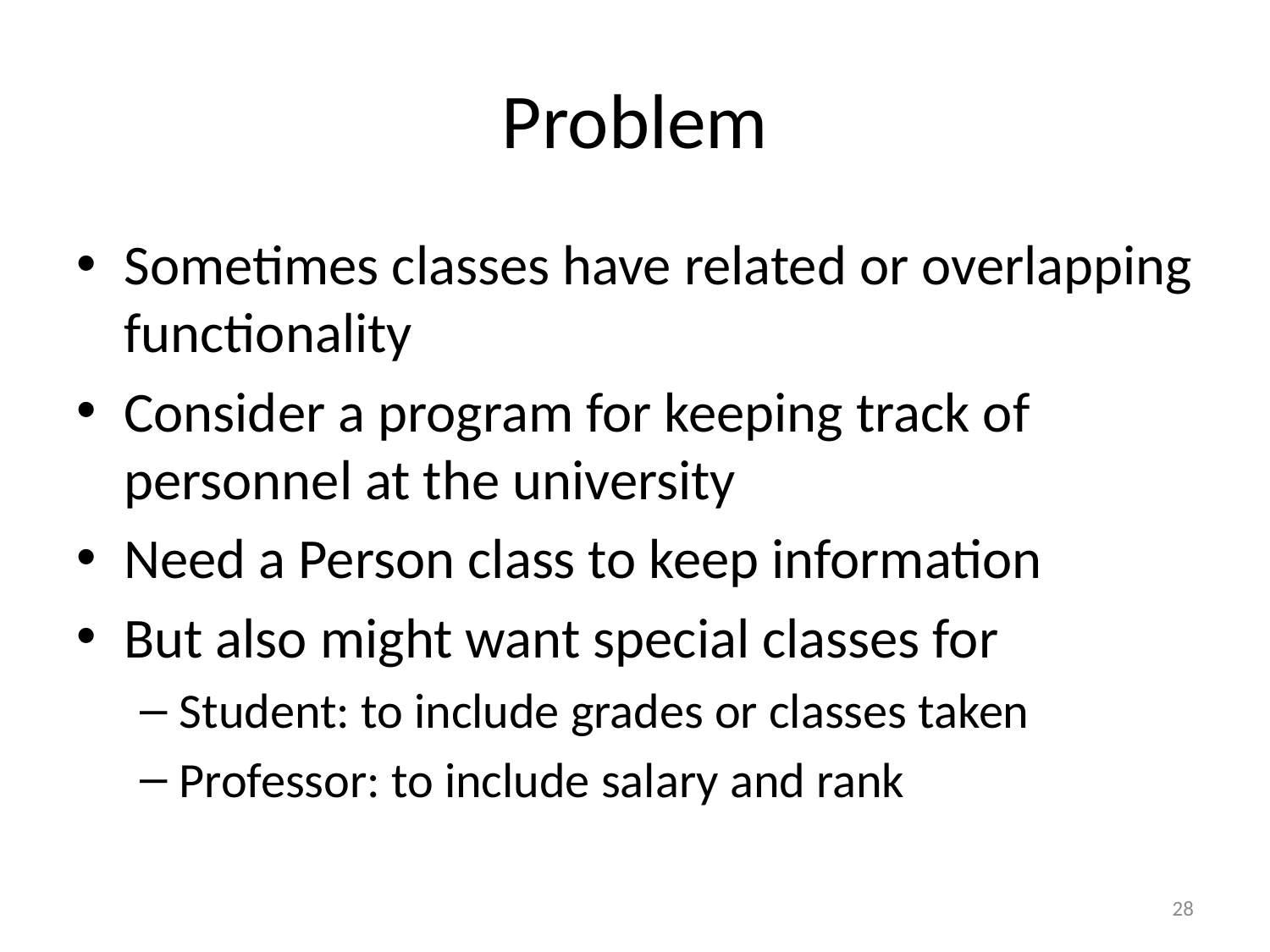

# Problem
Sometimes classes have related or overlapping functionality
Consider a program for keeping track of personnel at the university
Need a Person class to keep information
But also might want special classes for
Student: to include grades or classes taken
Professor: to include salary and rank
28